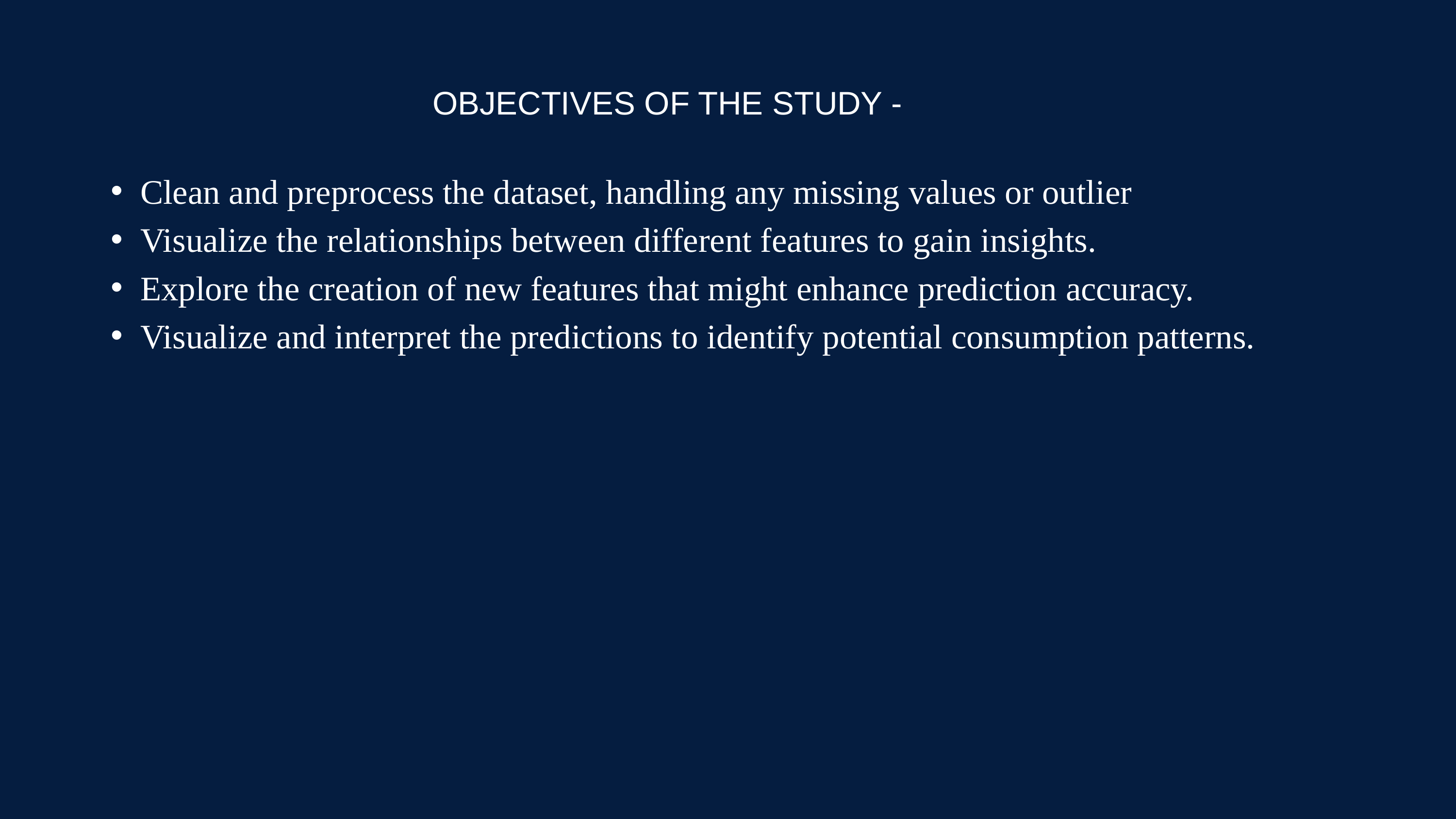

OBJECTIVES OF THE STUDY -
Clean and preprocess the dataset, handling any missing values or outlier
Visualize the relationships between different features to gain insights.
Explore the creation of new features that might enhance prediction accuracy.
Visualize and interpret the predictions to identify potential consumption patterns.